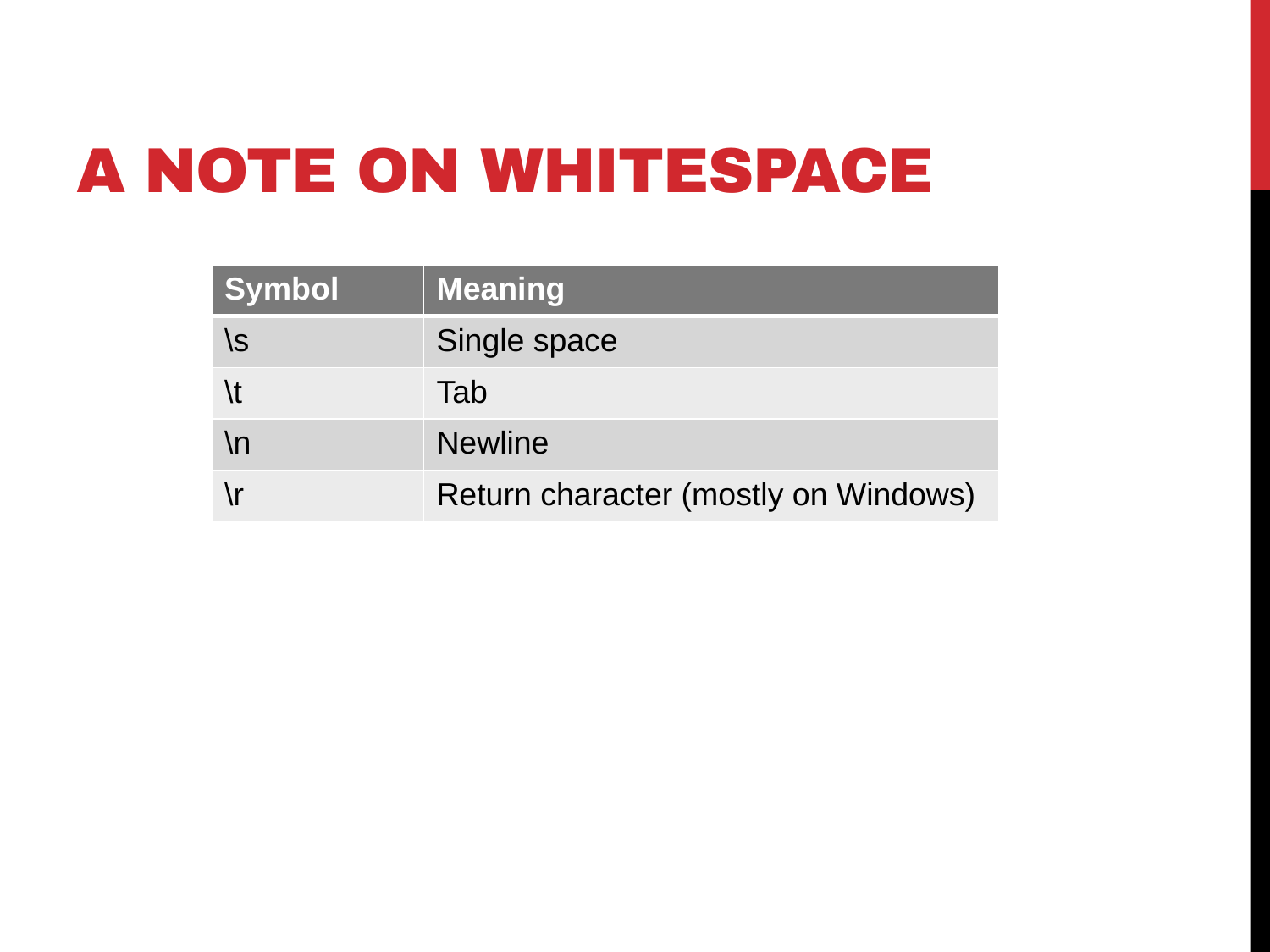

# A note on whitespace
| Symbol | Meaning |
| --- | --- |
| \s | Single space |
| \t | Tab |
| \n | Newline |
| \r | Return character (mostly on Windows) |